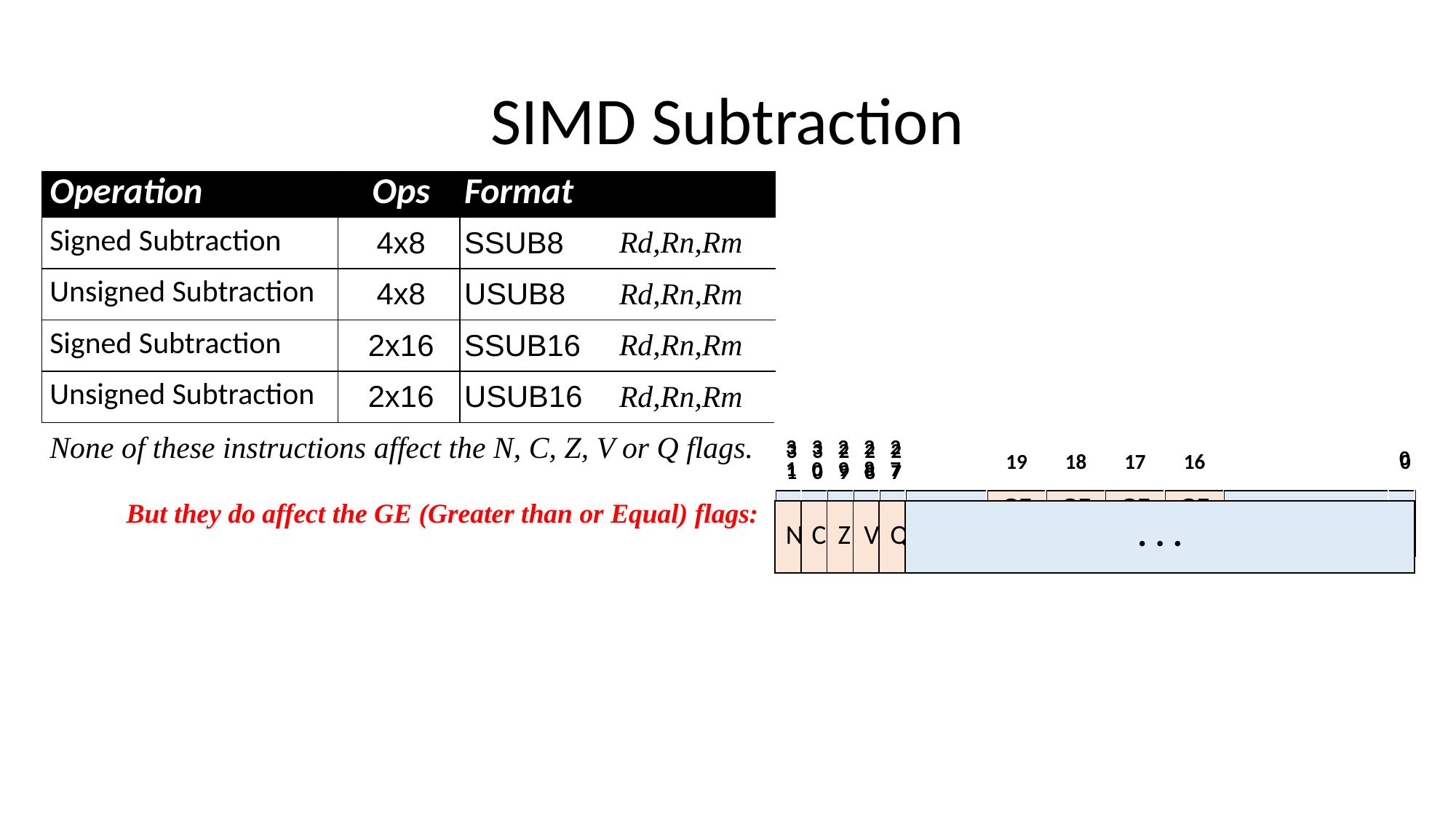

# SIMD Subtraction

| Operation | Ops | Format |  | GE[3] | GE[2] | GE[1] | GE[0] |
| --- | --- | --- | --- | --- | --- | --- | --- |
| Signed Subtraction | 4x8 | SSUB8 | Rd,Rn,Rm | Rn31..24 ≥ Rm31..24 | Rn23..16 ≥ Rm23..16 | Rn15..8 ≥ Rm15..8 | Rn7..0 ≥ Rm7..0 |
| Unsigned Subtraction | 4x8 | USUB8 | Rd,Rn,Rm |  |  |  |  |
| Signed Subtraction | 2x16 | SSUB16 | Rd,Rn,Rm | Rn31..16 ≥ Rm31..16 |  | Rn15..0 ≥ Rm15..0 |  |
| Unsigned Subtraction | 2x16 | USUB16 | Rd,Rn,Rm |  |  |  |  |
| None of these instructions affect the N, C, Z, V or Q flags. |  |  |  |  |  |  |  |
| SIMD Selection |  |  |  |  |  |  |  |
| Operation | Ops | Format |  | GE[3] | GE[2] | GE[1] | GE[0] |
| Select Bytes | 4x8 | SEL | Rd,Rn,Rm | 1: Rn31..24 0: Rm31..24 | 1: Rn23..16 0: Rm23..16 | 1: Rn15..8 0: Rm15..8 | 1: Rn7..0 0: Rm7..0 |
| 31 | 30 | 29 | 28 | 27 |  |  |  |  |  |  | 0 |
| --- | --- | --- | --- | --- | --- | --- | --- | --- | --- | --- | --- |
| N | C | Z | V | Q | . . . |  |  |  |  |  |  |
| 31 | 30 | 29 | 28 | 27 |  | 19 | 18 | 17 | 16 |  | 0 |
| --- | --- | --- | --- | --- | --- | --- | --- | --- | --- | --- | --- |
| N | C | Z | V | Q | . . . | GE [3] | GE [2] | GE [1] | GE [0] | . . . |  |
But they do affect the GE (Greater than or Equal) flags: